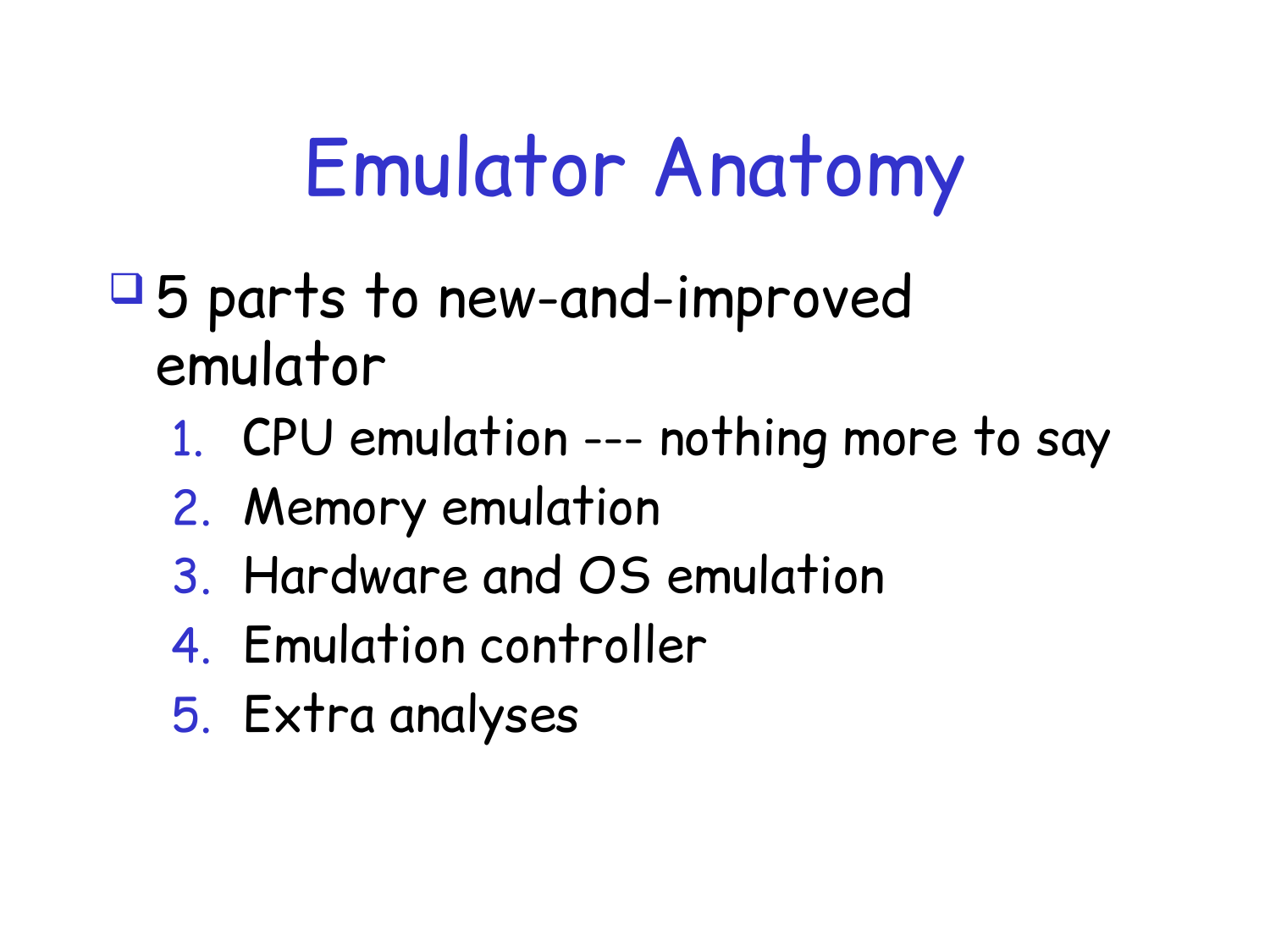

# Emulator Anatomy
5 parts to new-and-improved emulator
CPU emulation --- nothing more to say
Memory emulation
Hardware and OS emulation
Emulation controller
Extra analyses